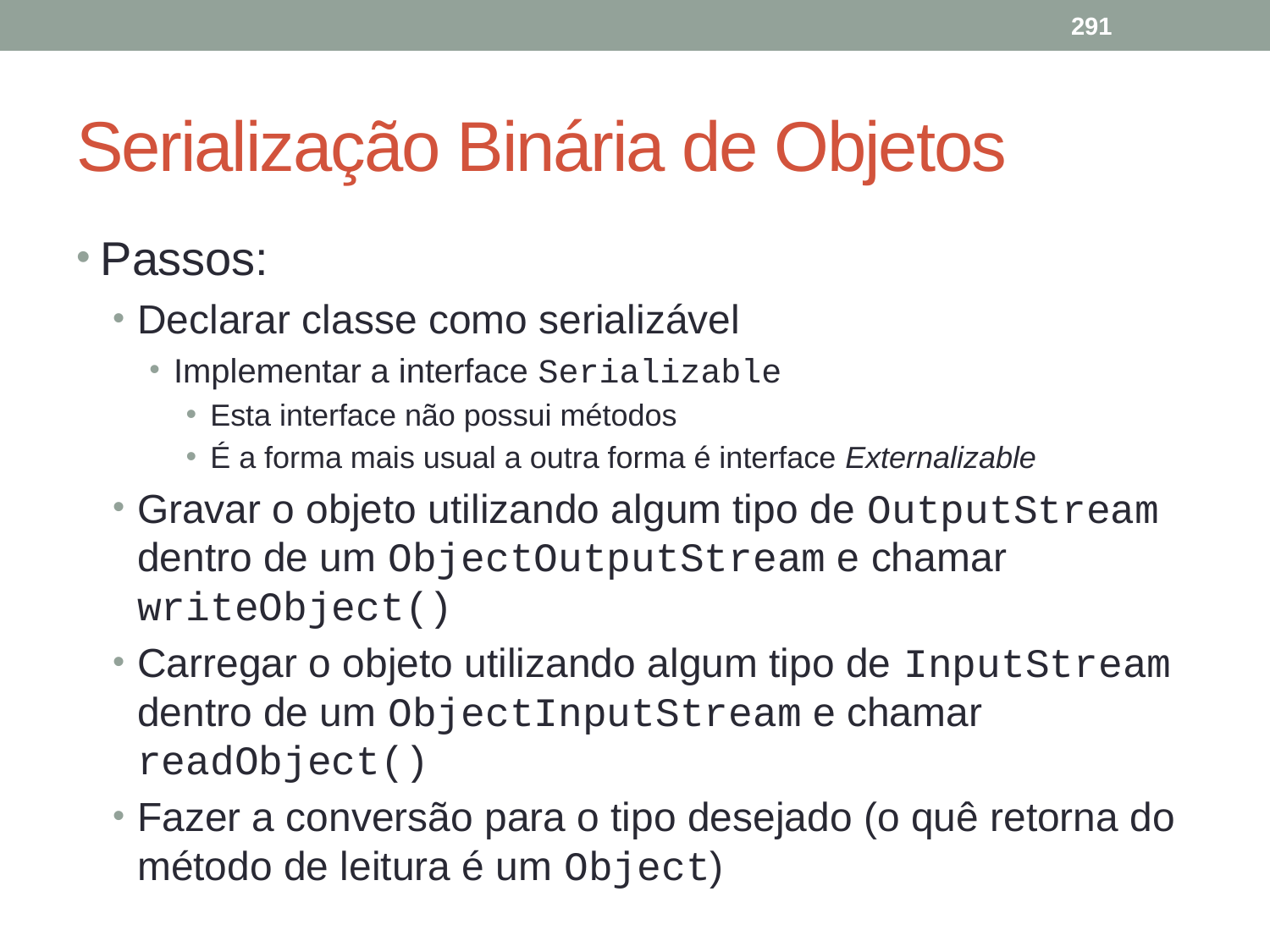

291
# Serialização Binária de Objetos
Passos:
Declarar classe como serializável
Implementar a interface Serializable
Esta interface não possui métodos
É a forma mais usual a outra forma é interface Externalizable
Gravar o objeto utilizando algum tipo de OutputStream dentro de um ObjectOutputStream e chamar writeObject()
Carregar o objeto utilizando algum tipo de InputStream dentro de um ObjectInputStream e chamar readObject()
Fazer a conversão para o tipo desejado (o quê retorna do método de leitura é um Object)